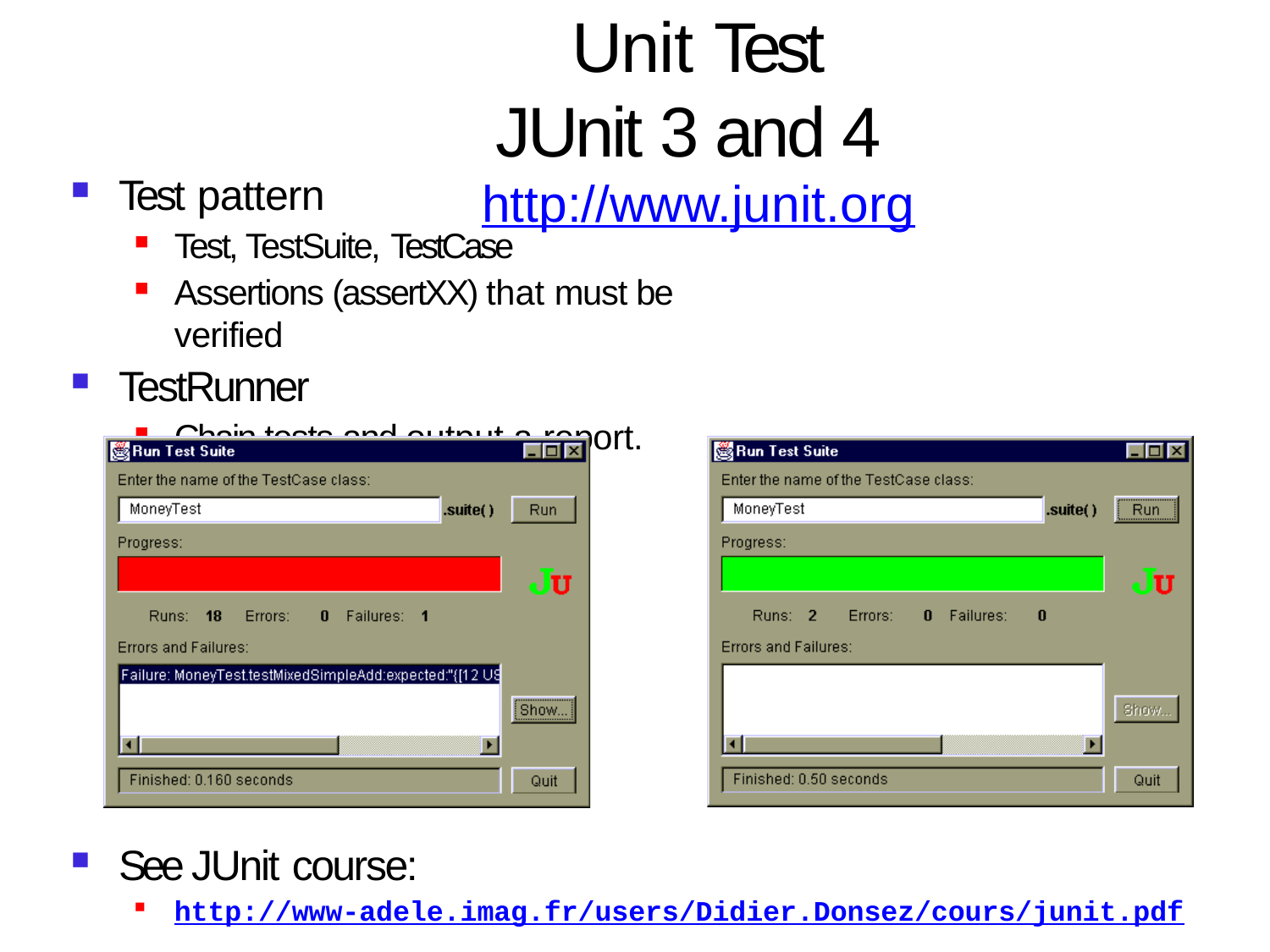

# Unit Test
JUnit 3 and 4 http://www.junit.org
Test pattern
Test, TestSuite, TestCase
Assertions (assertXX) that must be verified
TestRunner
Chain tests and output a report.

See JUnit course:
http://www-adele.imag.fr/users/Didier.Donsez/cours/junit.pdf